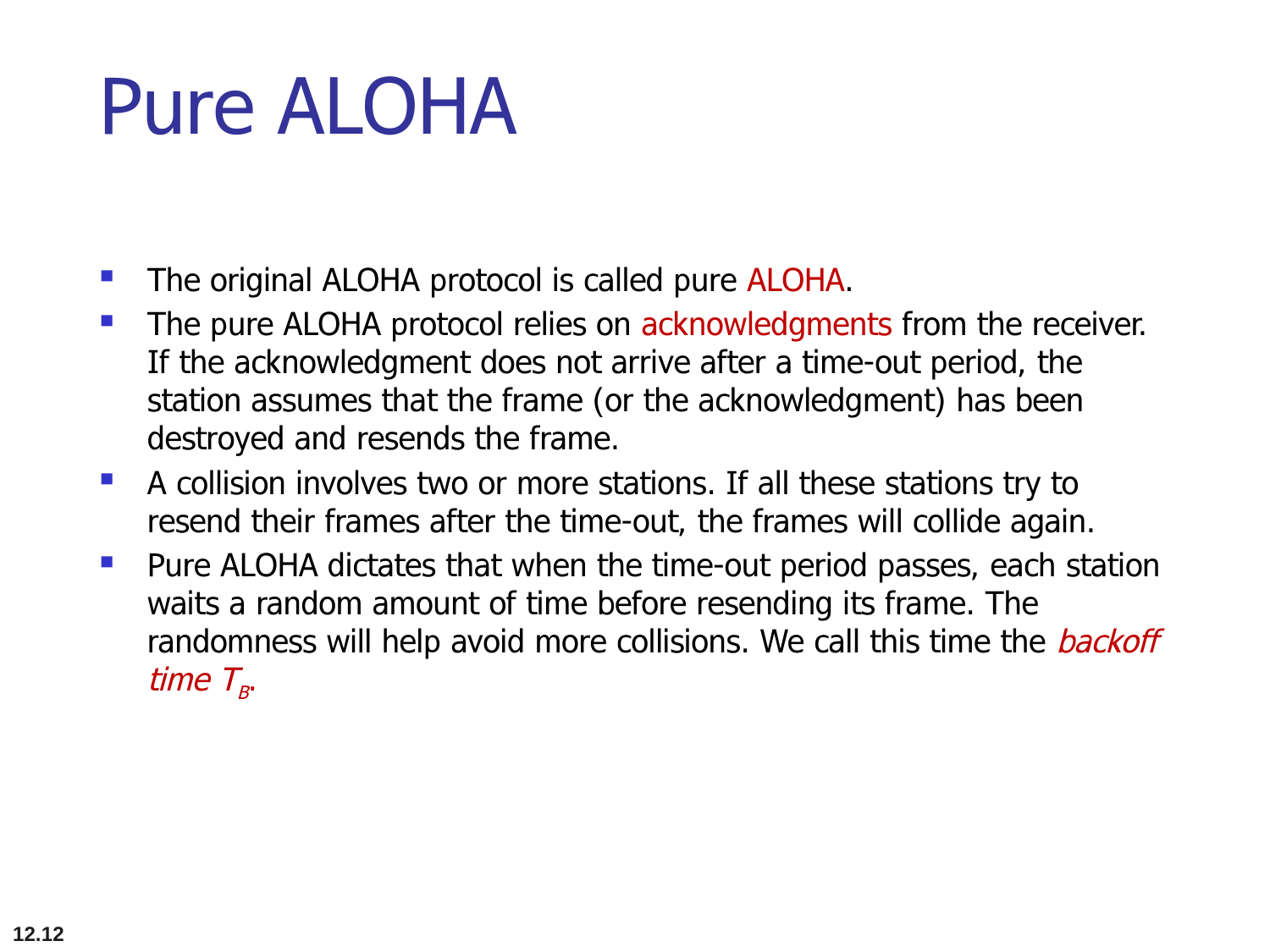

# Pure ALOHA
The original ALOHA protocol is called pure ALOHA.
The pure ALOHA protocol relies on acknowledgments from the receiver. If the acknowledgment does not arrive after a time-out period, the station assumes that the frame (or the acknowledgment) has been destroyed and resends the frame.
A collision involves two or more stations. If all these stations try to resend their frames after the time-out, the frames will collide again.
Pure ALOHA dictates that when the time-out period passes, each station waits a random amount of time before resending its frame. The randomness will help avoid more collisions. We call this time the backoff time TB.
12.12